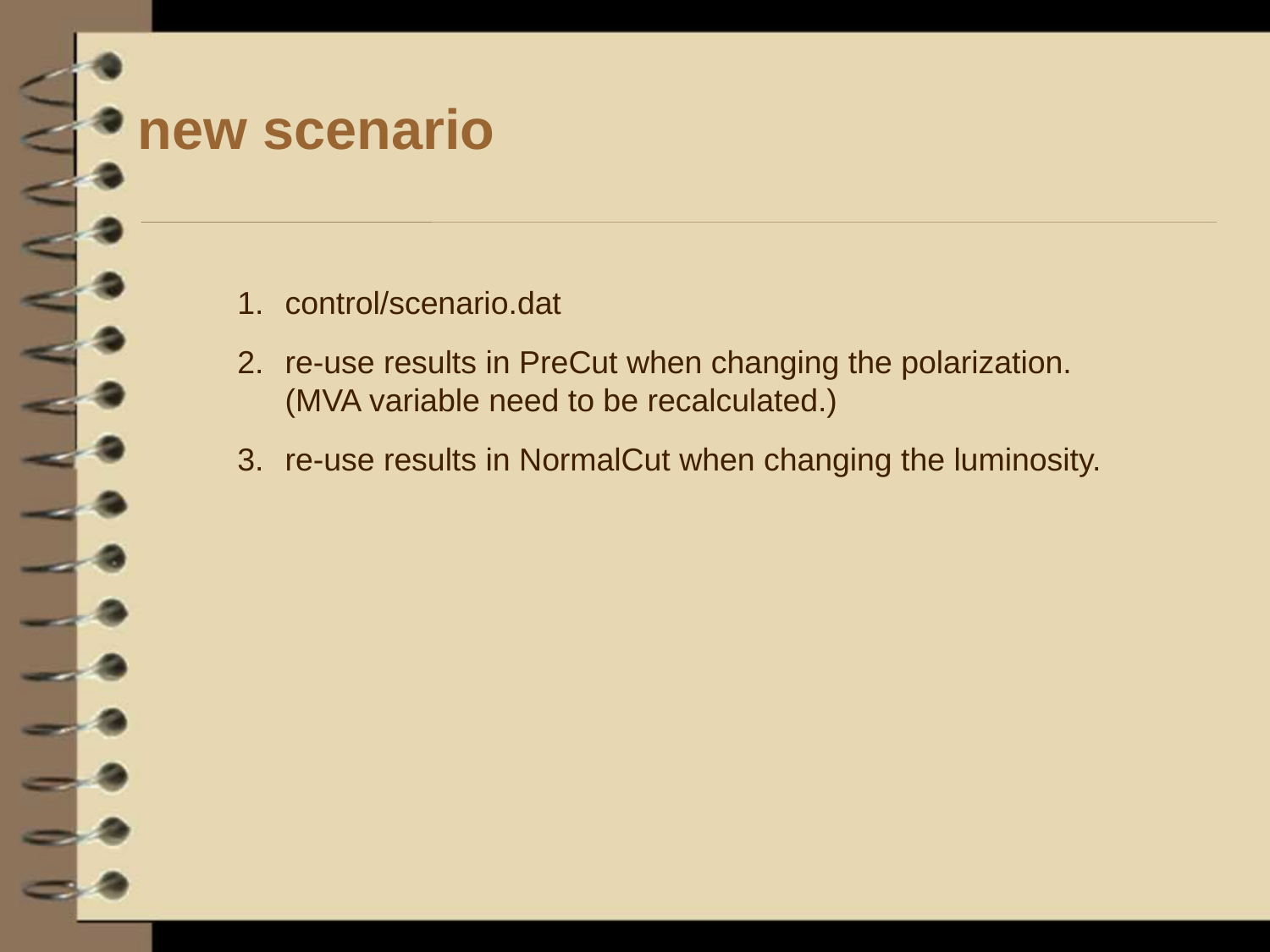

# new scenario
control/scenario.dat
re-use results in PreCut when changing the polarization.      (MVA variable need to be recalculated.)
re-use results in NormalCut when changing the luminosity.